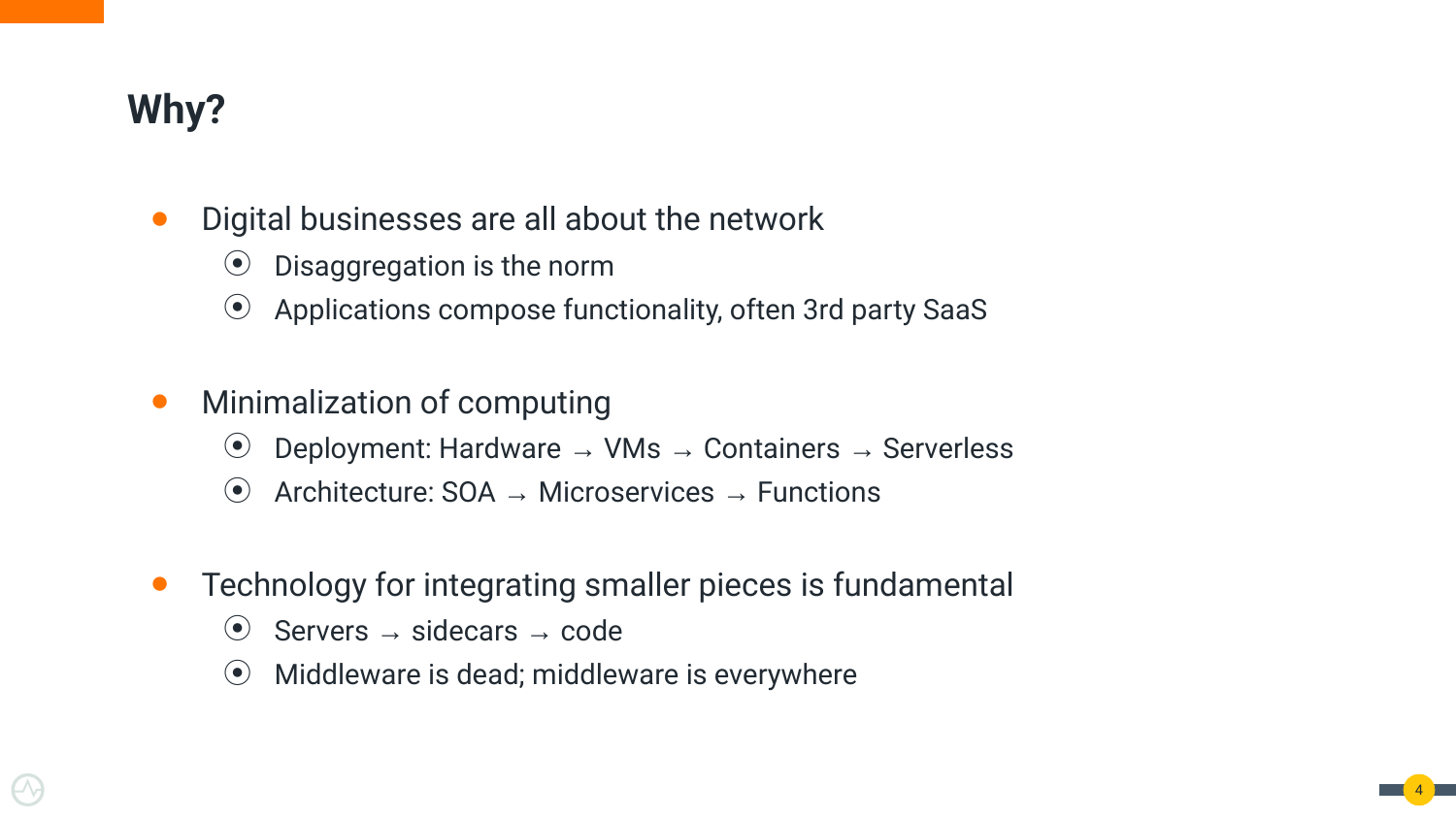

# Why?
Digital businesses are all about the network
Disaggregation is the norm
Applications compose functionality, often 3rd party SaaS
Minimalization of computing
Deployment: Hardware → VMs → Containers → Serverless
Architecture: SOA → Microservices → Functions
Technology for integrating smaller pieces is fundamental
Servers → sidecars → code
Middleware is dead; middleware is everywhere
4